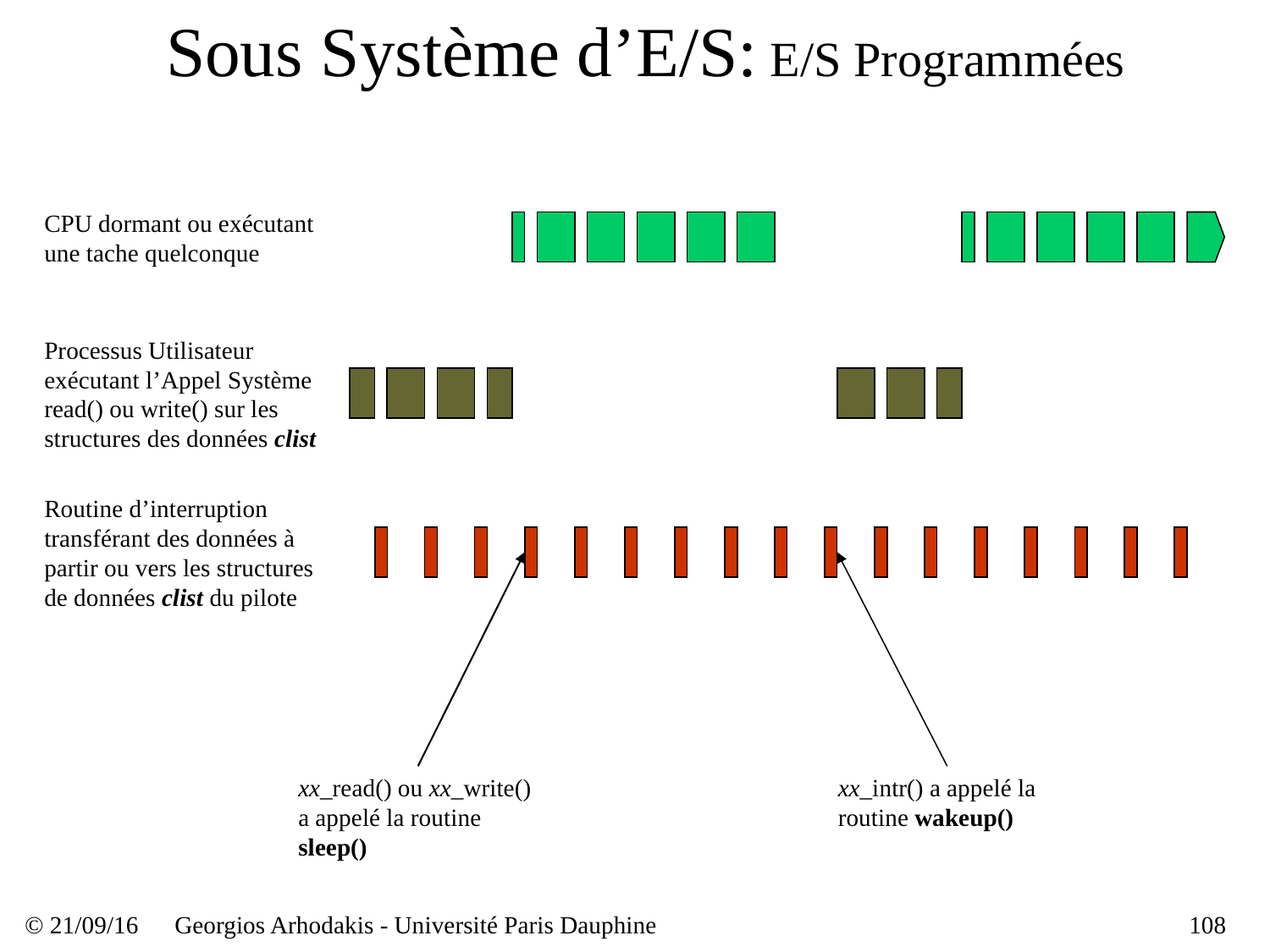

# Sous Système d’E/S: E/S Programmées
CPU dormant ou exécutant une tache quelconque

Processus Utilisateur exécutant l’Appel Système read() ou write() sur les structures des données clist

Routine d’interruption transférant des données à partir ou vers les structures de données clist du pilote

xx_read() ou xx_write()  a appelé la routine sleep()
xx_intr() a appelé la routine wakeup()
© 21/09/16
Georgios Arhodakis - Université Paris Dauphine
108